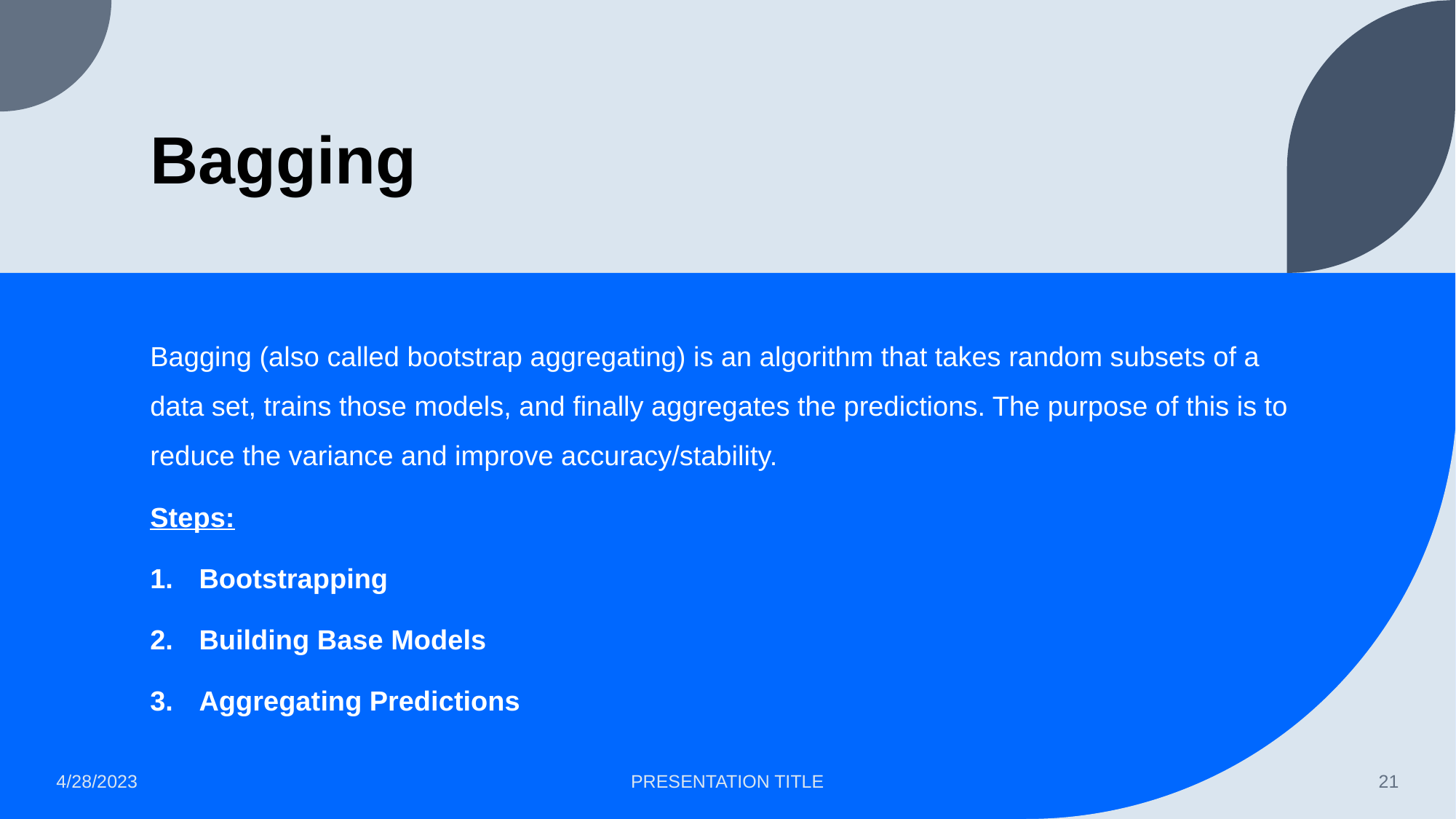

# Bagging
Bagging (also called bootstrap aggregating) is an algorithm that takes random subsets of a data set, trains those models, and finally aggregates the predictions. The purpose of this is to reduce the variance and improve accuracy/stability.
Steps:
Bootstrapping
Building Base Models
Aggregating Predictions

4/28/2023
PRESENTATION TITLE
21